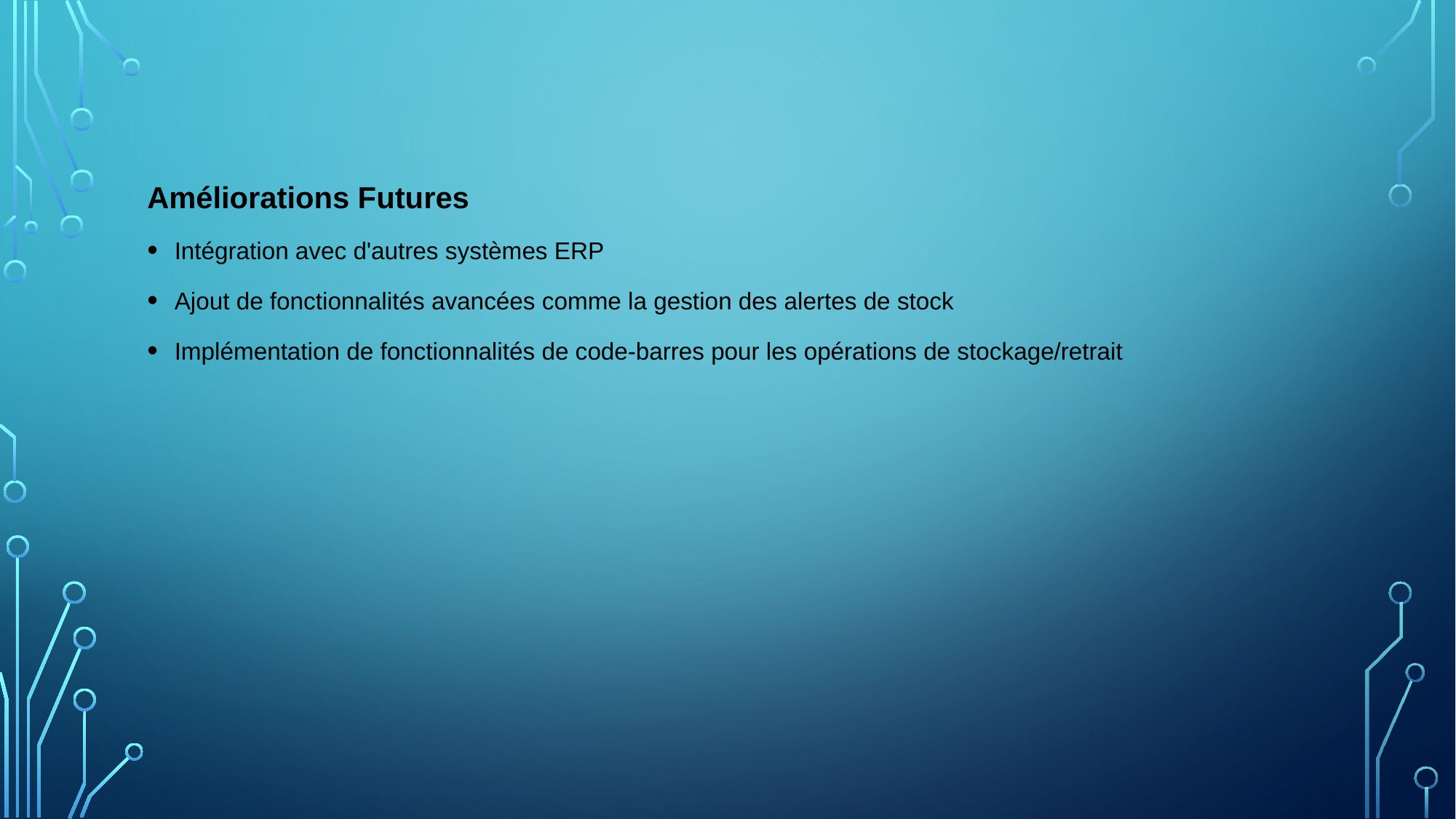

Améliorations Futures
Intégration avec d'autres systèmes ERP
Ajout de fonctionnalités avancées comme la gestion des alertes de stock
Implémentation de fonctionnalités de code-barres pour les opérations de stockage/retrait